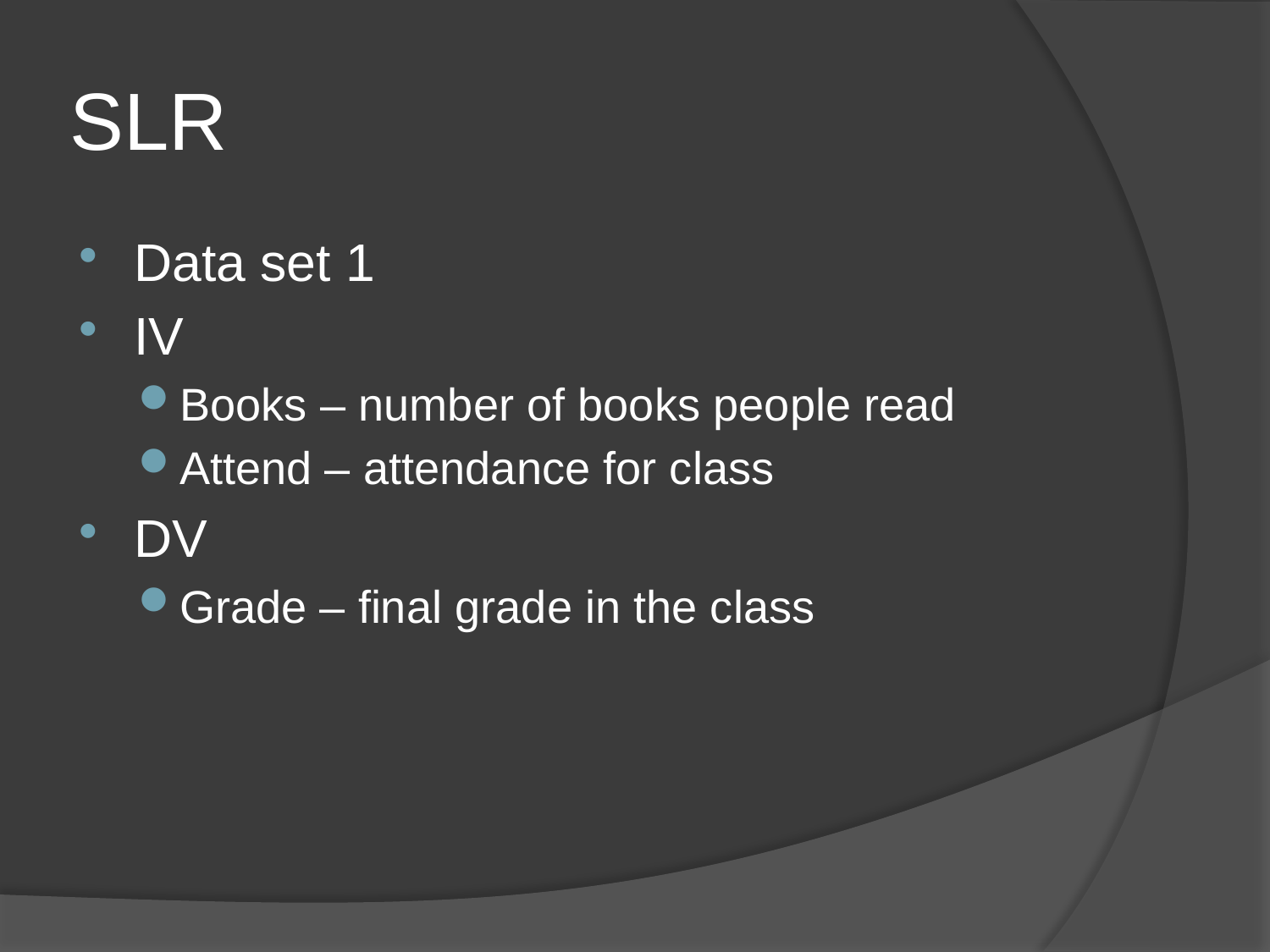

# SLR
Data set 1
IV
Books – number of books people read
Attend – attendance for class
DV
Grade – final grade in the class